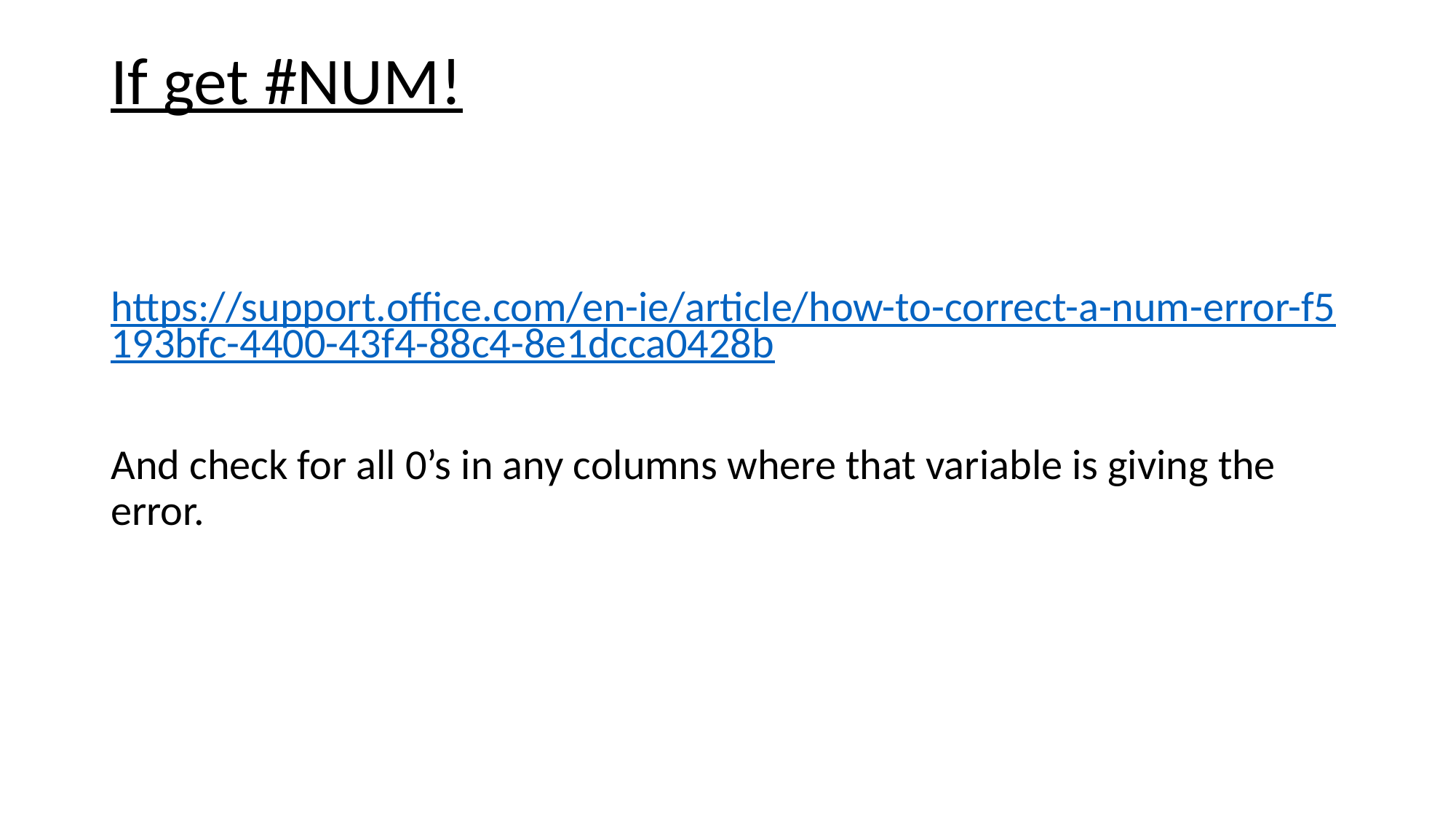

# If get #NUM!

https://support.office.com/en-ie/article/how-to-correct-a-num-error-f5193bfc-4400-43f4-88c4-8e1dcca0428b

And check for all 0’s in any columns where that variable is giving the error.